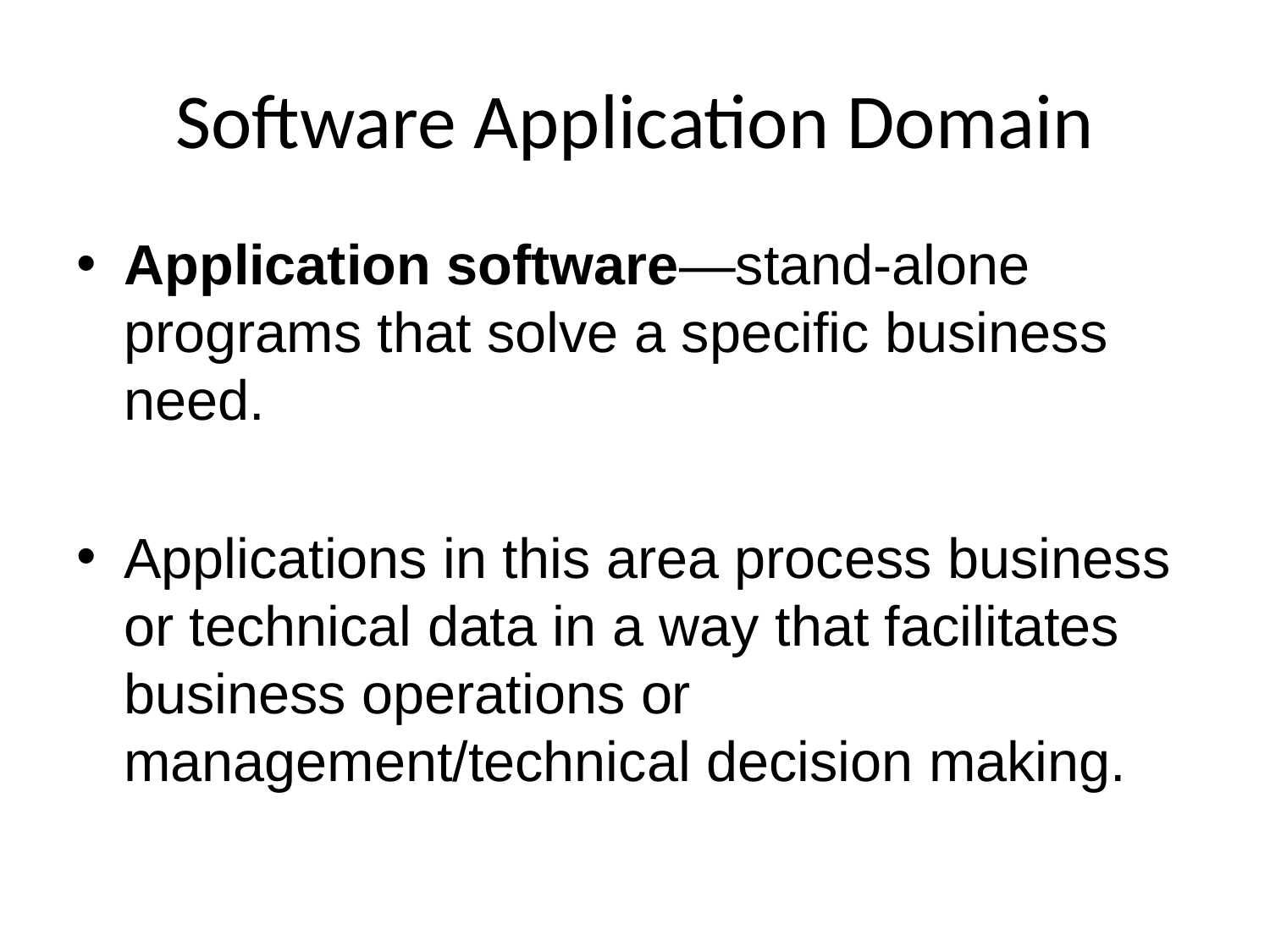

# Software Application Domain
Application software—stand-alone programs that solve a specific business need.

Applications in this area process business or technical data in a way that facilitates business operations or management/technical decision making.